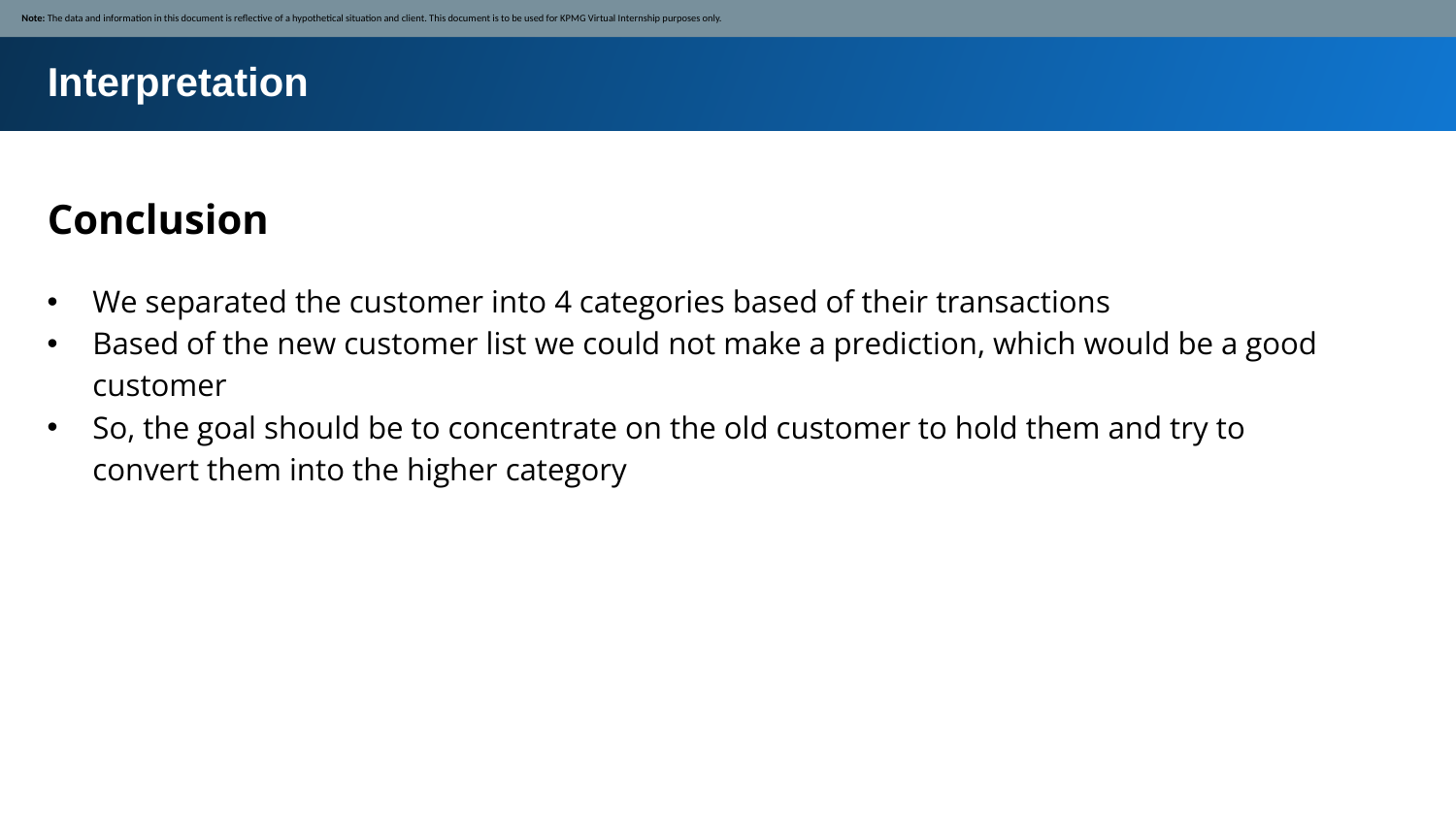

Note: The data and information in this document is reflective of a hypothetical situation and client. This document is to be used for KPMG Virtual Internship purposes only.
Interpretation
Conclusion
We separated the customer into 4 categories based of their transactions
Based of the new customer list we could not make a prediction, which would be a good customer
So, the goal should be to concentrate on the old customer to hold them and try to convert them into the higher category